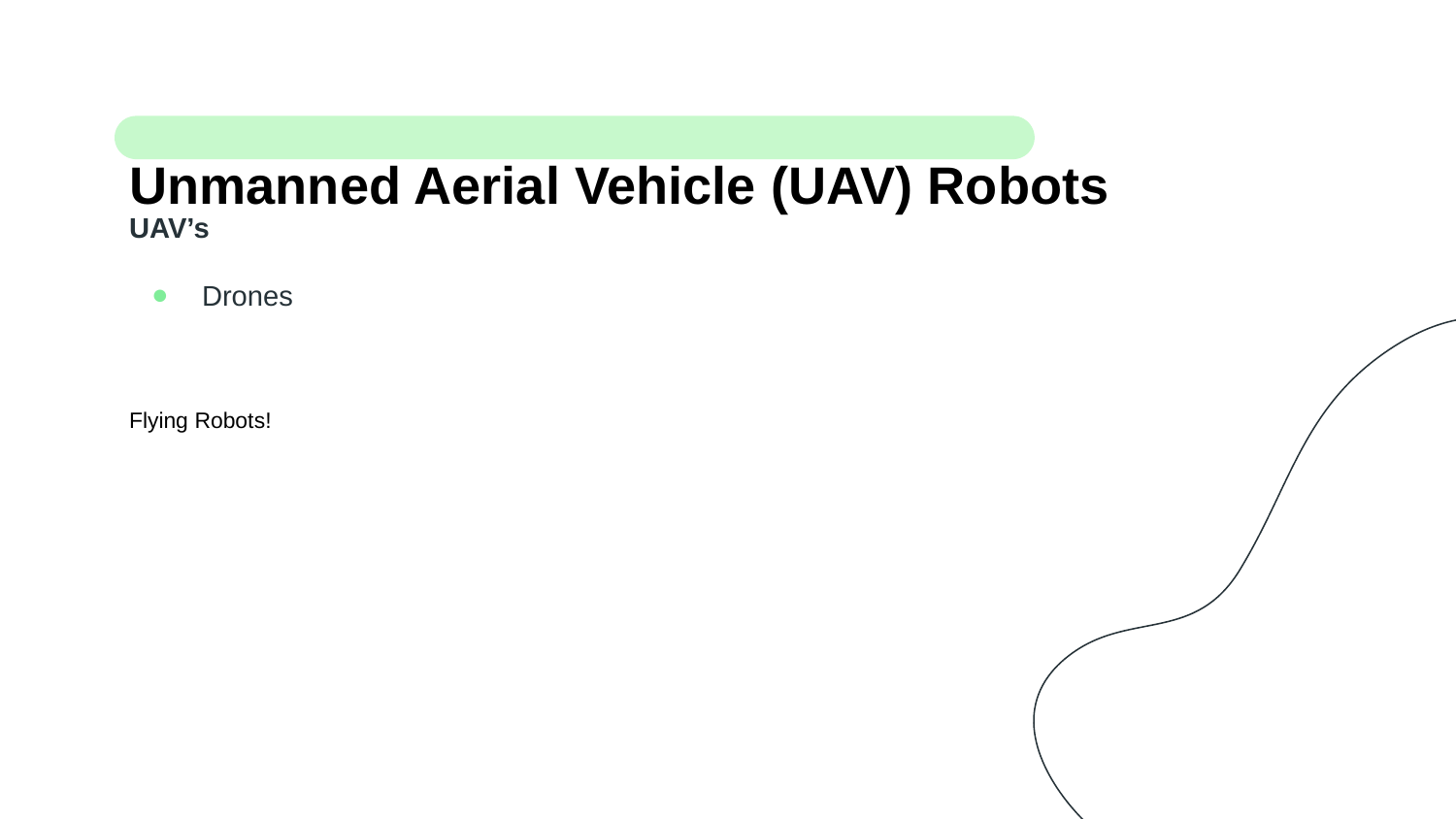

# Unmanned Aerial Vehicle (UAV) Robots
UAV’s

Drones

Flying Robots!